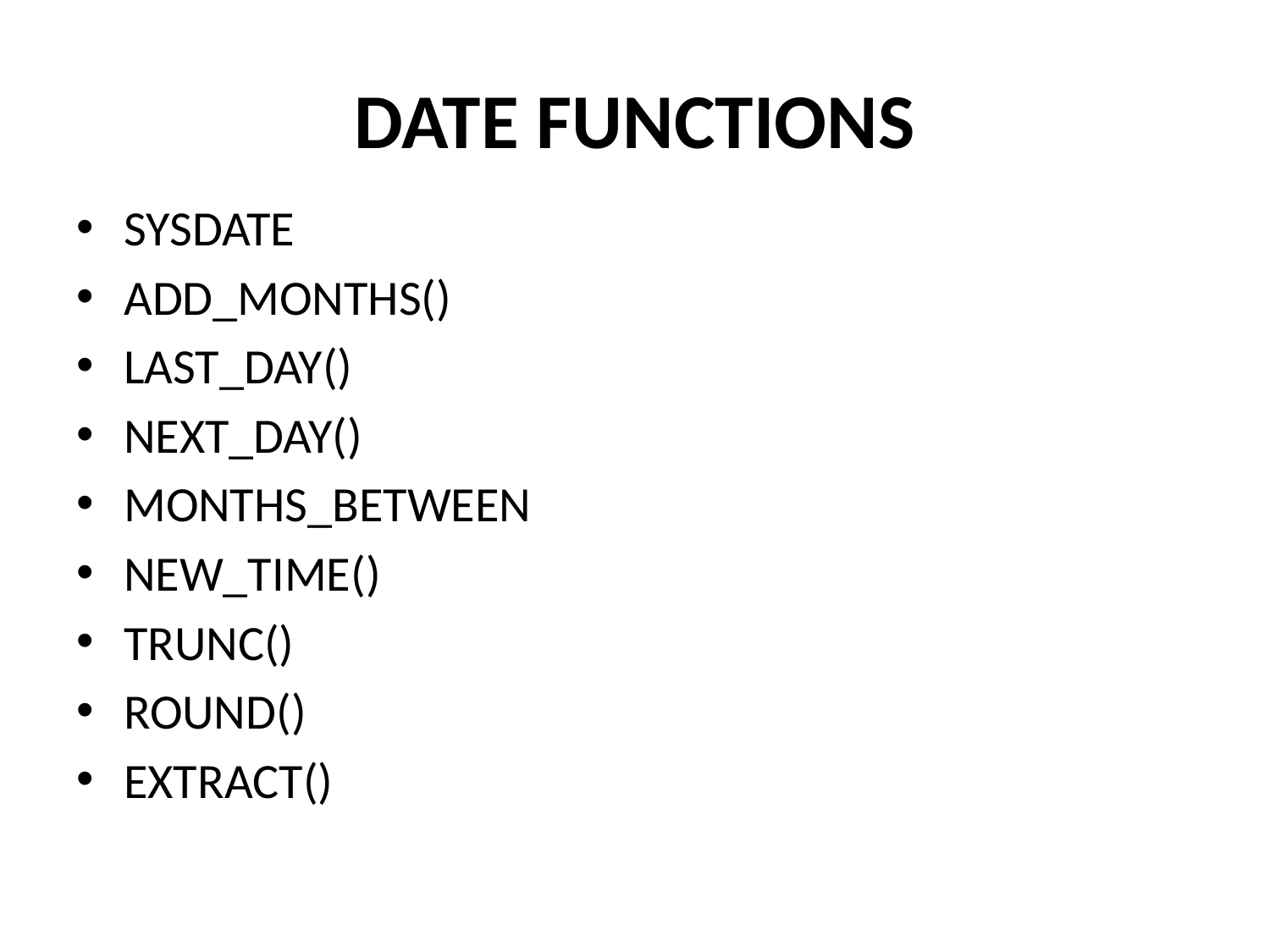

# DATE FUNCTIONS
SYSDATE
ADD_MONTHS()
LAST_DAY()
NEXT_DAY()
MONTHS_BETWEEN
NEW_TIME()
TRUNC()
ROUND()
EXTRACT()